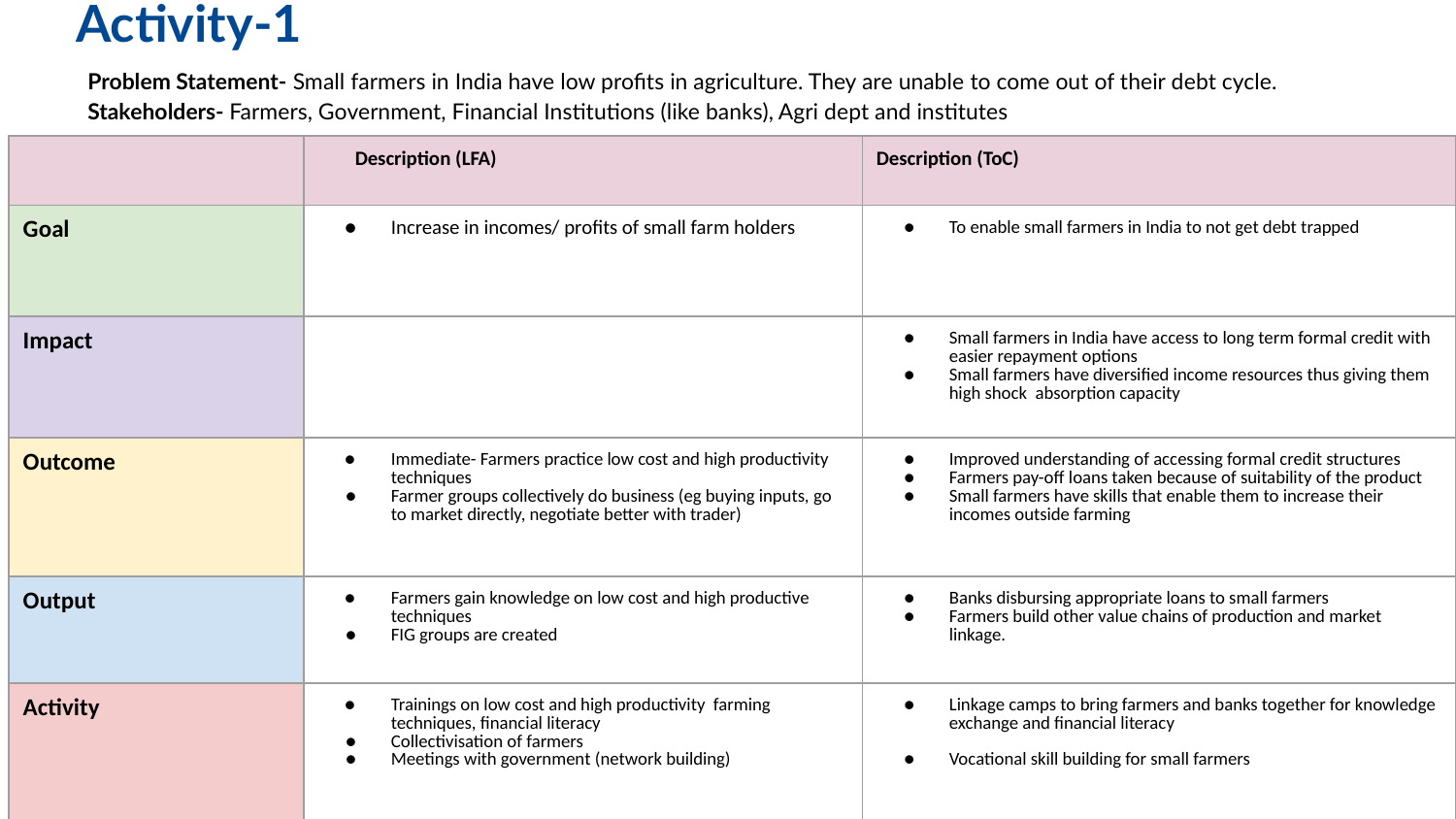

Activity-1
Problem Statement- Small farmers in India have low profits in agriculture. They are unable to come out of their debt cycle.
Stakeholders- Farmers, Government, Financial Institutions (like banks), Agri dept and institutes
|  | Description (LFA) | Description (ToC) |
| --- | --- | --- |
| Goal | Increase in incomes/ profits of small farm holders | To enable small farmers in India to not get debt trapped |
| Impact |  | Small farmers in India have access to long term formal credit with easier repayment options Small farmers have diversified income resources thus giving them high shock absorption capacity |
| Outcome | Immediate- Farmers practice low cost and high productivity techniques Farmer groups collectively do business (eg buying inputs, go to market directly, negotiate better with trader) | Improved understanding of accessing formal credit structures Farmers pay-off loans taken because of suitability of the product Small farmers have skills that enable them to increase their incomes outside farming |
| Output | Farmers gain knowledge on low cost and high productive techniques FIG groups are created | Banks disbursing appropriate loans to small farmers Farmers build other value chains of production and market linkage. |
| Activity | Trainings on low cost and high productivity farming techniques, financial literacy Collectivisation of farmers Meetings with government (network building) | Linkage camps to bring farmers and banks together for knowledge exchange and financial literacy Vocational skill building for small farmers |